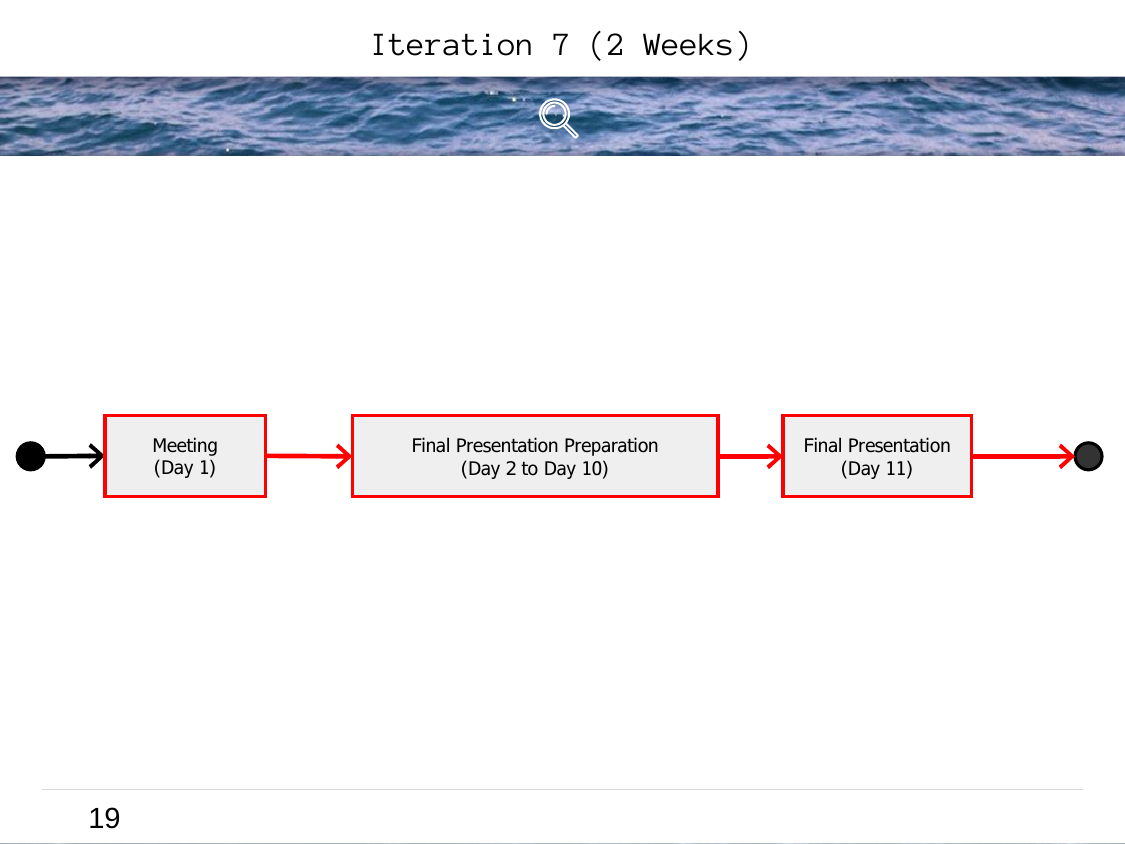

Iteration 7 (2 Weeks)

Meeting
(Day 1)
Final Presentation Preparation
(Day 2 to Day 10)
Final Presentation
(Day 11)

19